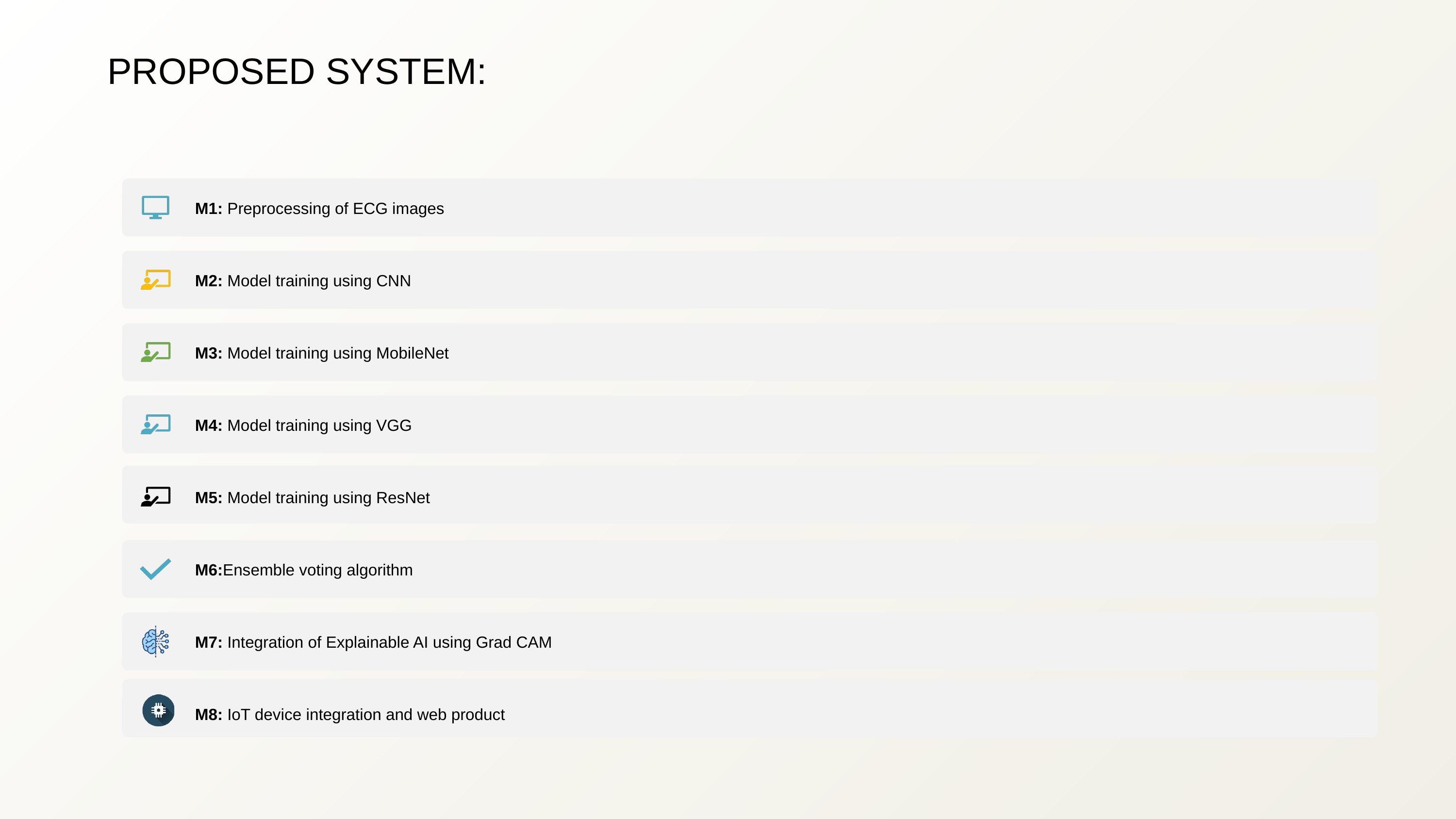

PROPOSED SYSTEM​:
​
M1: Preprocessing of ECG images
M2: Model training using CNN
M3: Model training using MobileNet
M4: Model training using VGG
M5: Model training using ResNet
M6:Ensemble voting algorithm
M7: Integration of Explainable AI using Grad CAM
M8: IoT device integration and web product